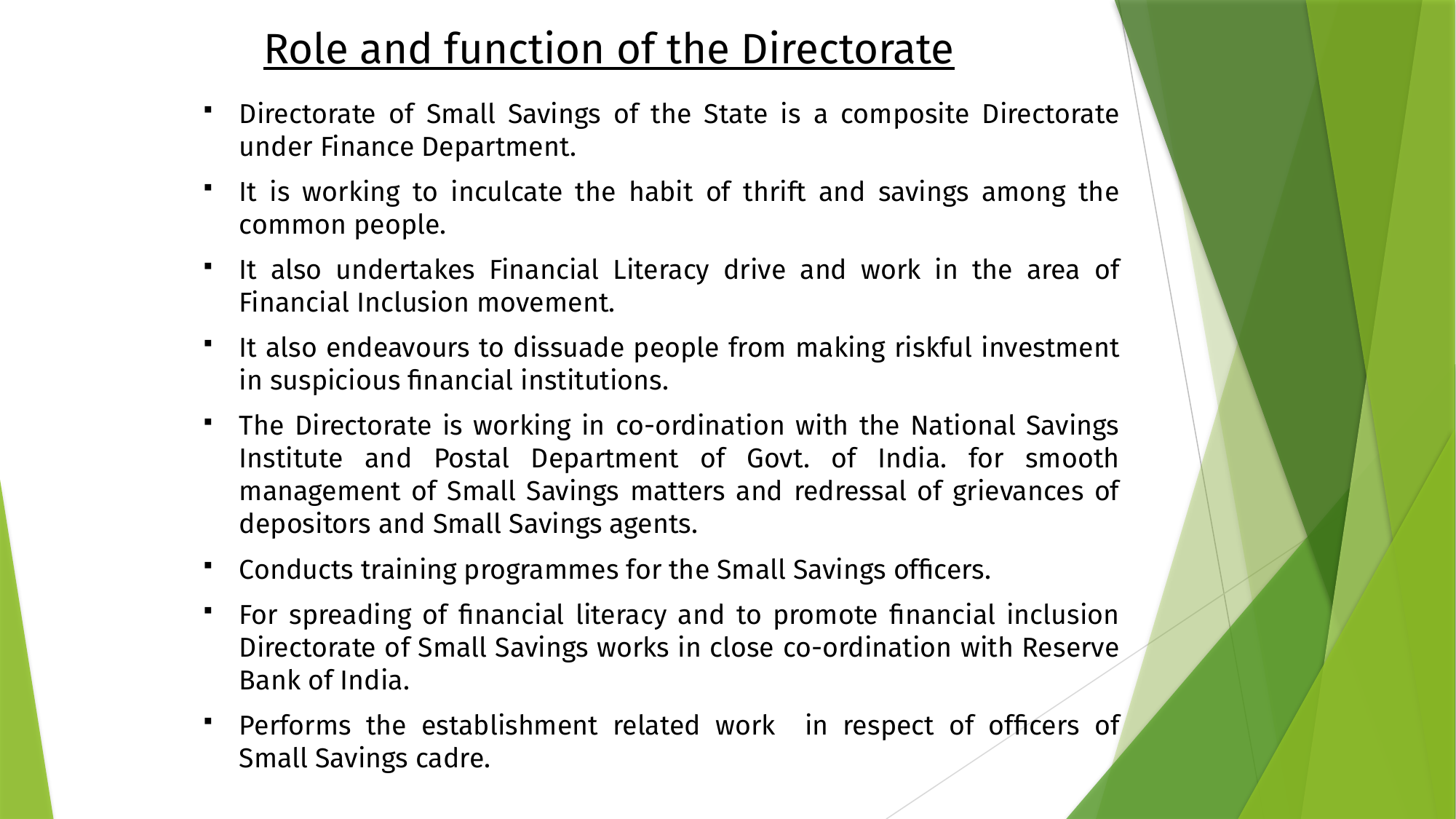

# Role and function of the Directorate
Directorate of Small Savings of the State is a composite Directorate under Finance Department.
It is working to inculcate the habit of thrift and savings among the common people.
It also undertakes Financial Literacy drive and work in the area of Financial Inclusion movement.
It also endeavours to dissuade people from making riskful investment in suspicious financial institutions.
The Directorate is working in co-ordination with the National Savings Institute and Postal Department of Govt. of India. for smooth management of Small Savings matters and redressal of grievances of depositors and Small Savings agents.
Conducts training programmes for the Small Savings officers.
For spreading of financial literacy and to promote financial inclusion Directorate of Small Savings works in close co-ordination with Reserve Bank of India.
Performs the establishment related work  in respect of officers of Small Savings cadre.